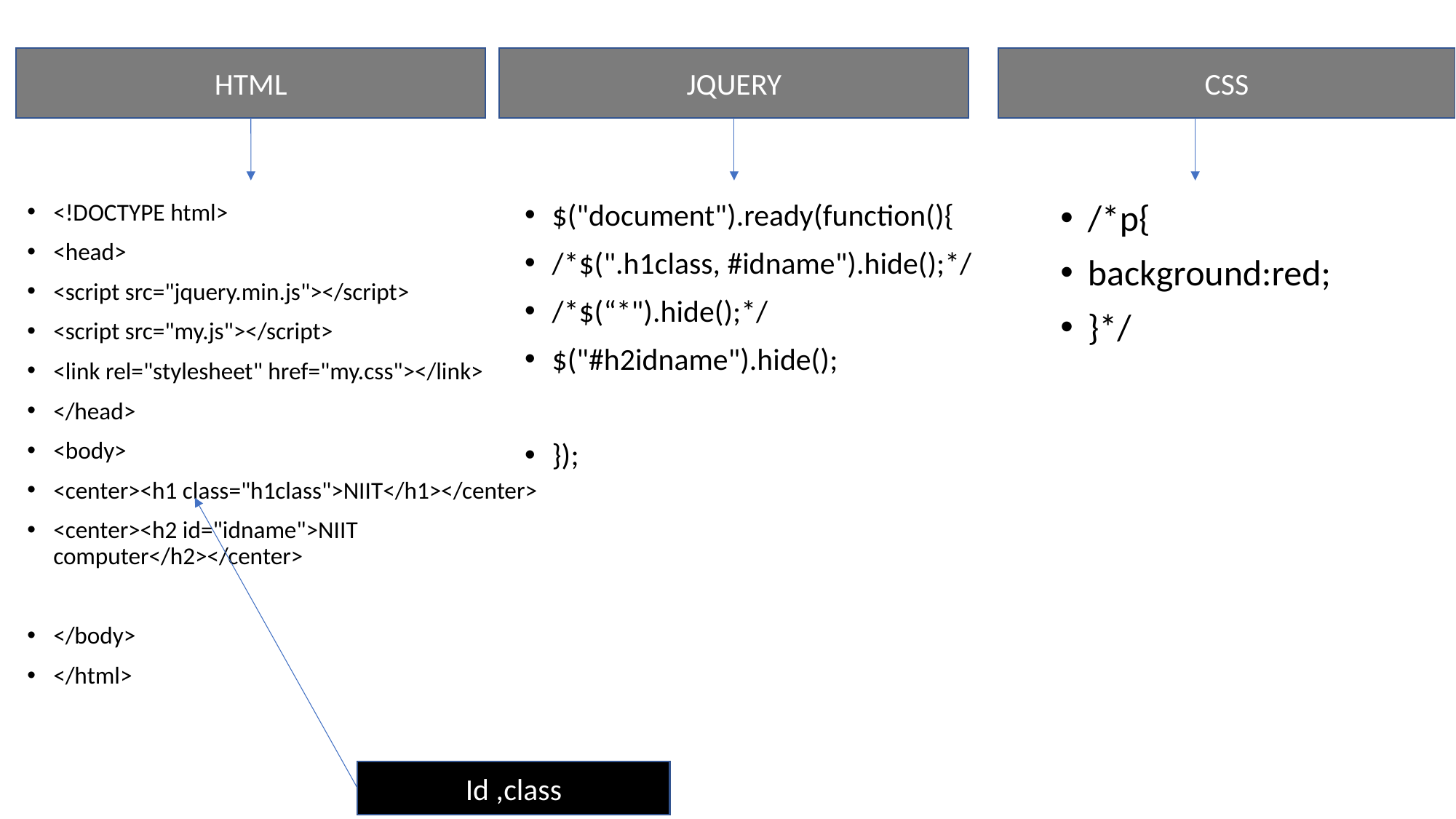

HTML
JQUERY
CSS
<!DOCTYPE html>
<head>
<script src="jquery.min.js"></script>
<script src="my.js"></script>
<link rel="stylesheet" href="my.css"></link>
</head>
<body>
<center><h1 class="h1class">NIIT</h1></center>
<center><h2 id="idname">NIIT computer</h2></center>

</body>
</html>
$("document").ready(function(){
/*$(".h1class, #idname").hide();*/
/*$(“*").hide();*/
$("#h2idname").hide();

});
/*p{
background:red;
}*/
Id ,class